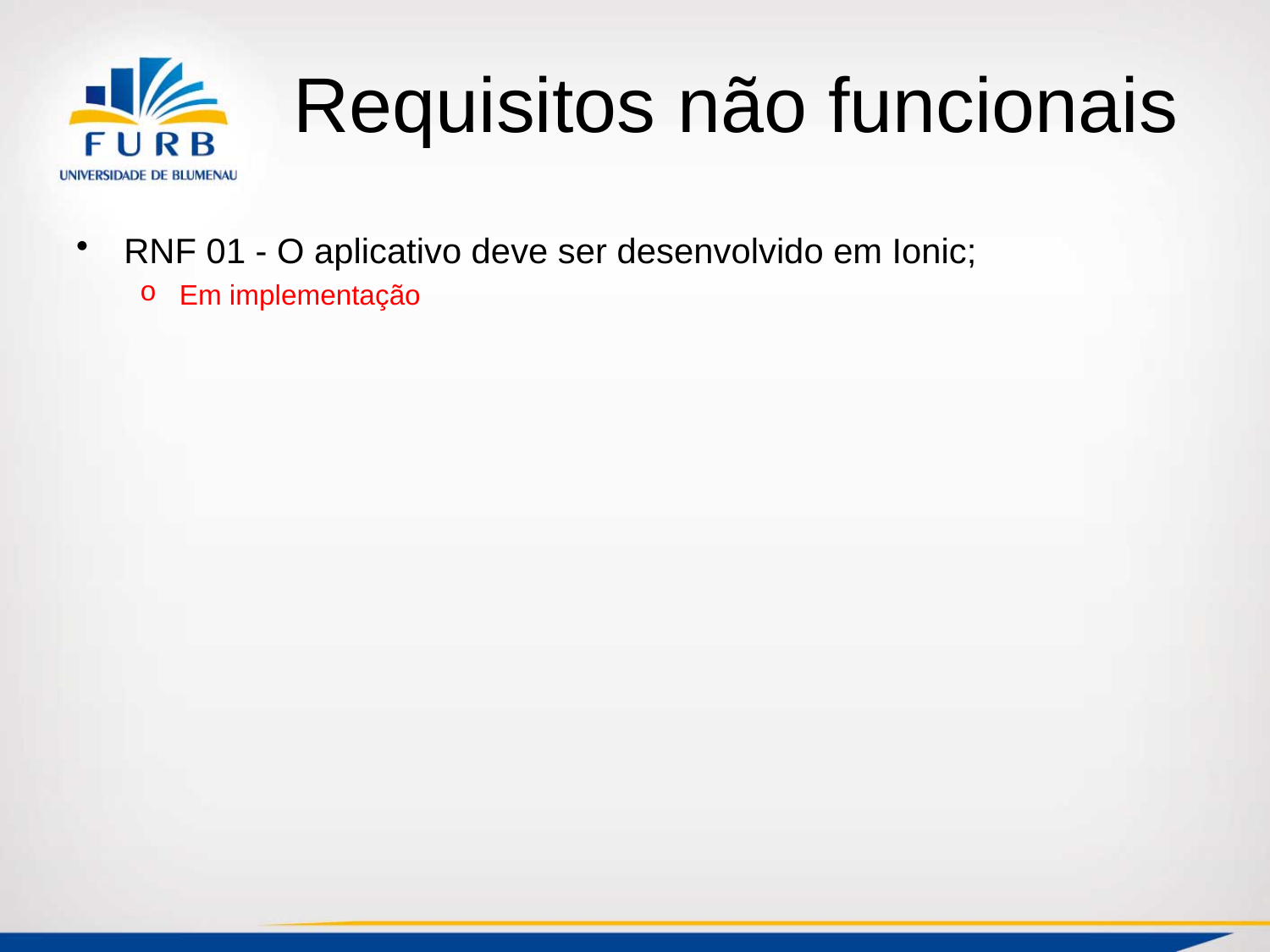

# Requisitos não funcionais
RNF 01 - O aplicativo deve ser desenvolvido em Ionic;
Em implementação